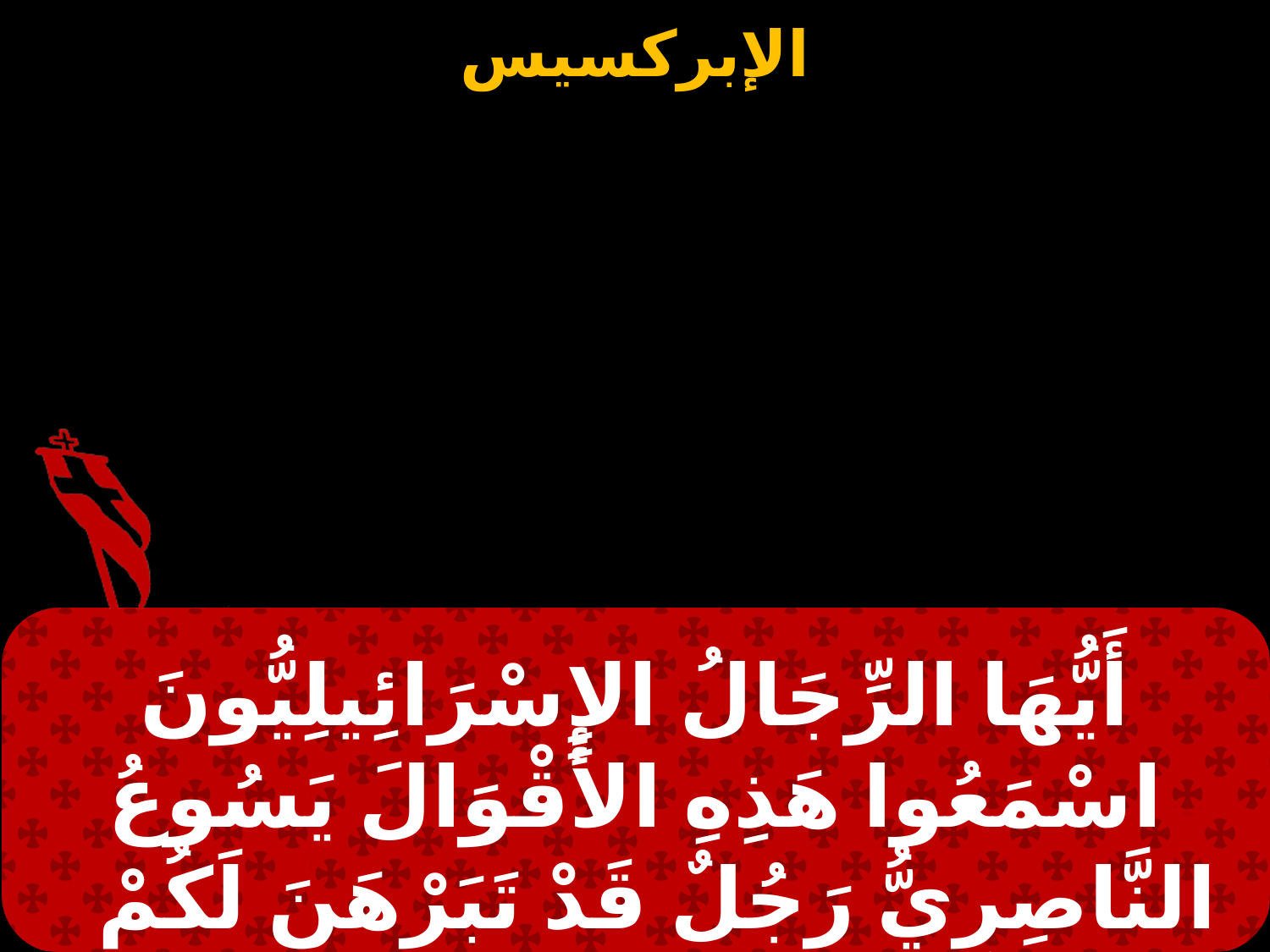

أَيُّهَا الرِّجَالُ الإِسْرَائِيلِيُّونَ اسْمَعُوا هَذِهِ الأَقْوَالَ يَسُوعُ النَّاصِرِيُّ رَجُلٌ قَدْ تَبَرْهَنَ لَكُمْ